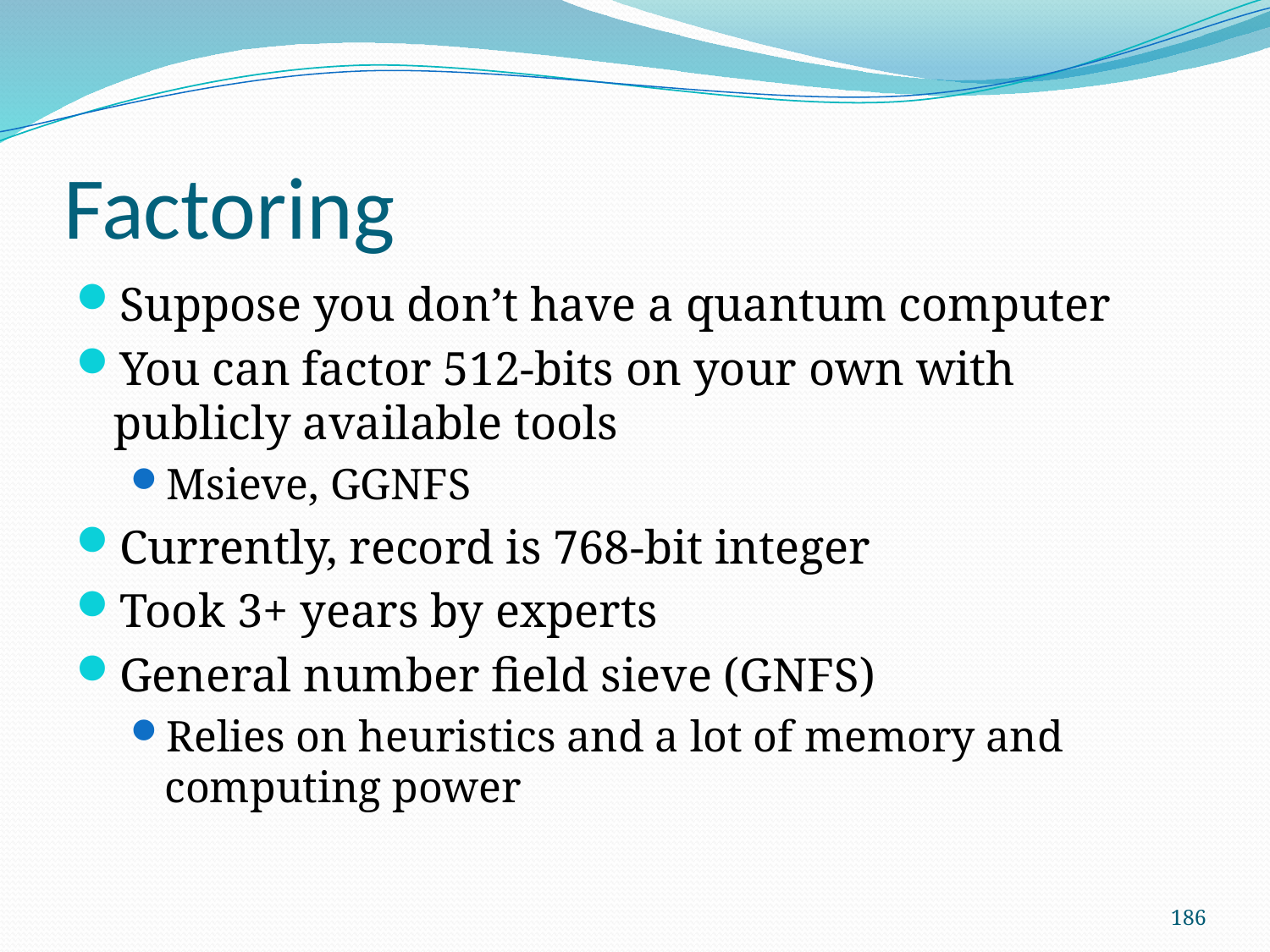

# Factoring
Suppose you don’t have a quantum computer
You can factor 512-bits on your own with publicly available tools
Msieve, GGNFS
Currently, record is 768-bit integer
Took 3+ years by experts
General number field sieve (GNFS)
Relies on heuristics and a lot of memory and computing power

186